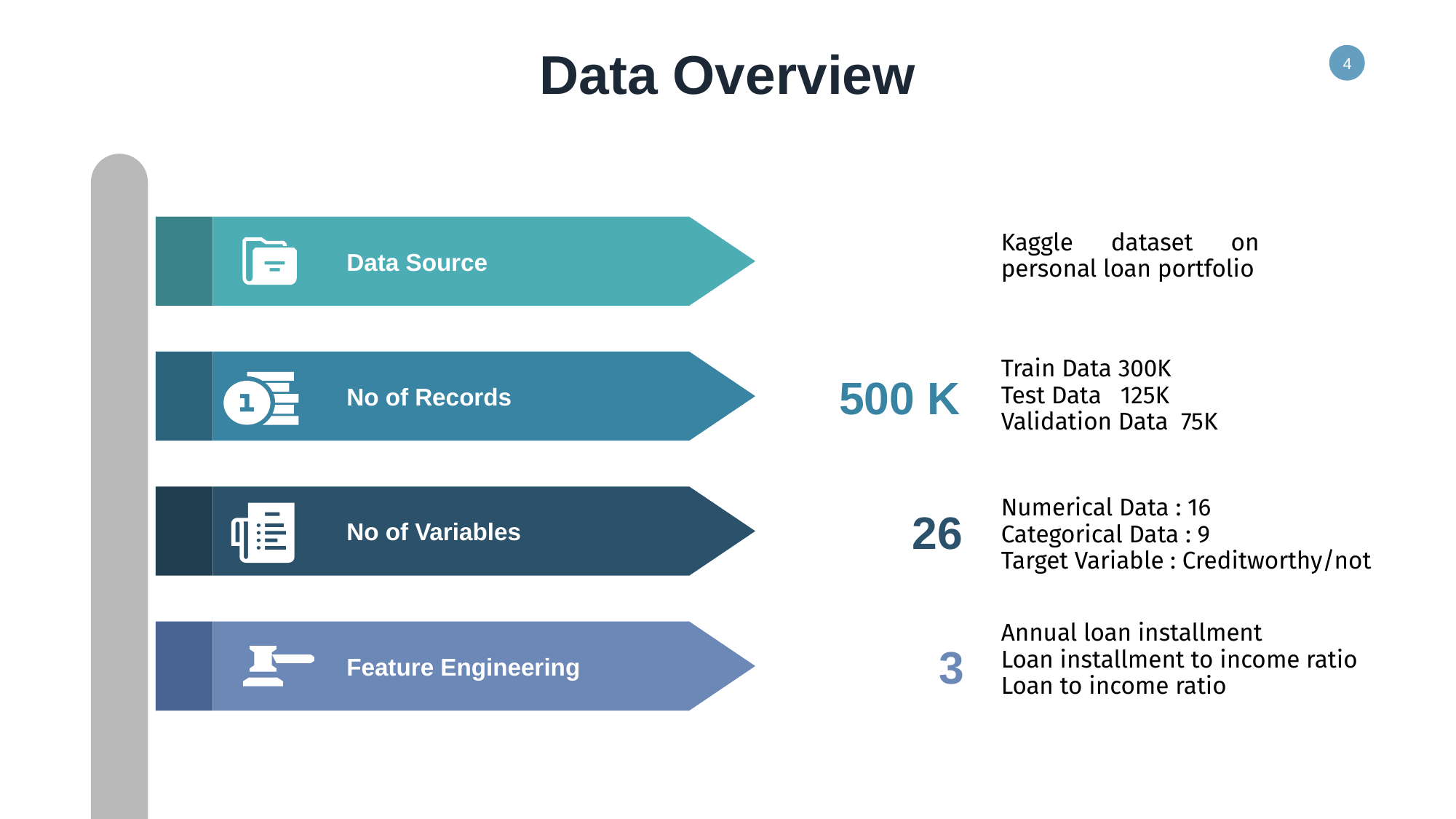

Data Overview

Kaggle dataset on personal loan portfolio

Data Source
Train Data 300K
Test Data   125K
Validation Data  75K

500 K

No of Records

Numerical Data : 16
Categorical Data : 9
Target Variable : Creditworthy/not
26

No of Variables
Annual loan installment
Loan installment to income ratio
Loan to income ratio

3

Feature Engineering